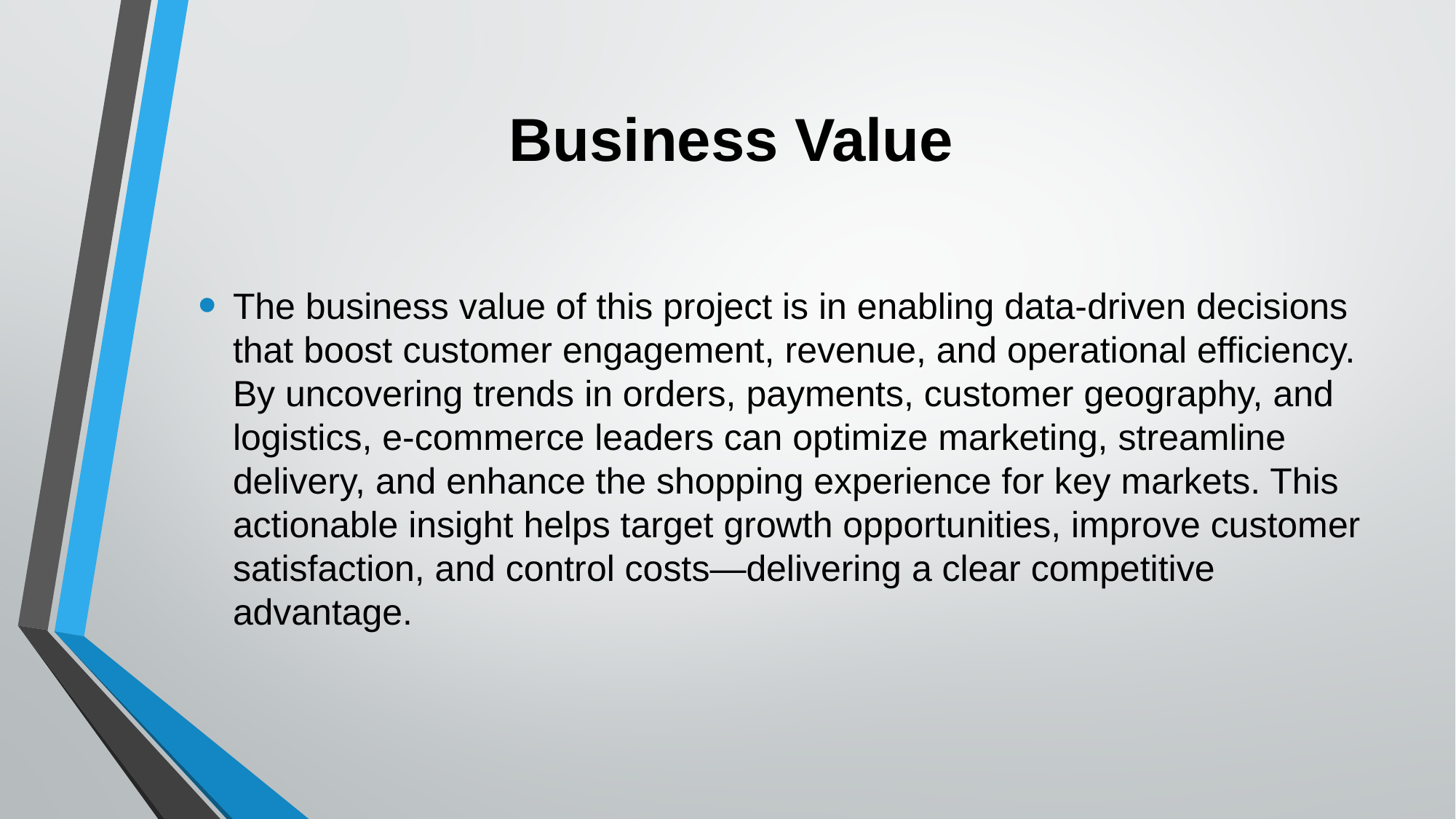

# Business Value
The business value of this project is in enabling data-driven decisions that boost customer engagement, revenue, and operational efficiency. By uncovering trends in orders, payments, customer geography, and logistics, e-commerce leaders can optimize marketing, streamline delivery, and enhance the shopping experience for key markets. This actionable insight helps target growth opportunities, improve customer satisfaction, and control costs—delivering a clear competitive advantage.